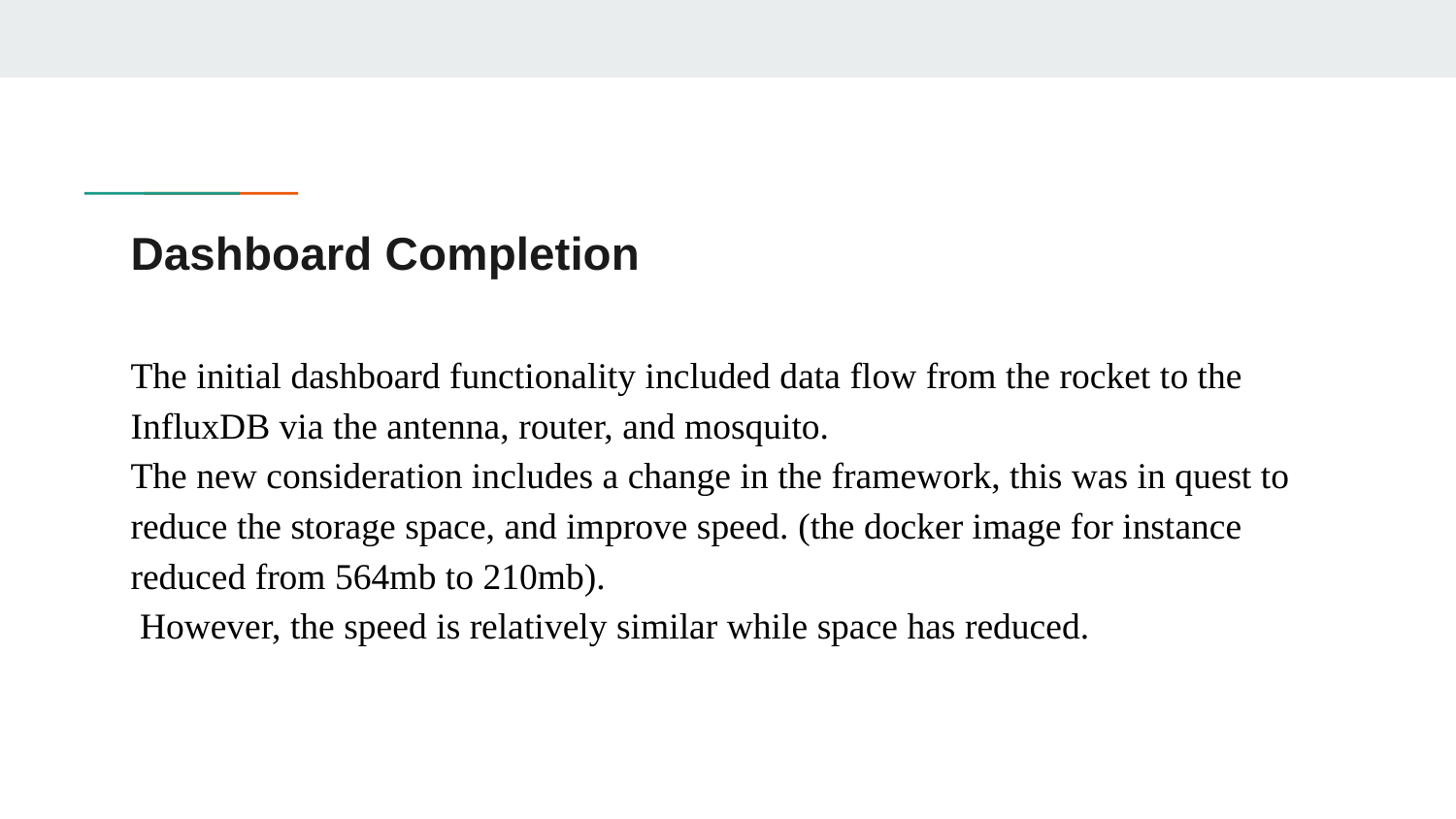

# Dashboard Completion
The initial dashboard functionality included data flow from the rocket to the InfluxDB via the antenna, router, and mosquito.
The new consideration includes a change in the framework, this was in quest to reduce the storage space, and improve speed. (the docker image for instance reduced from 564mb to 210mb).
 However, the speed is relatively similar while space has reduced.